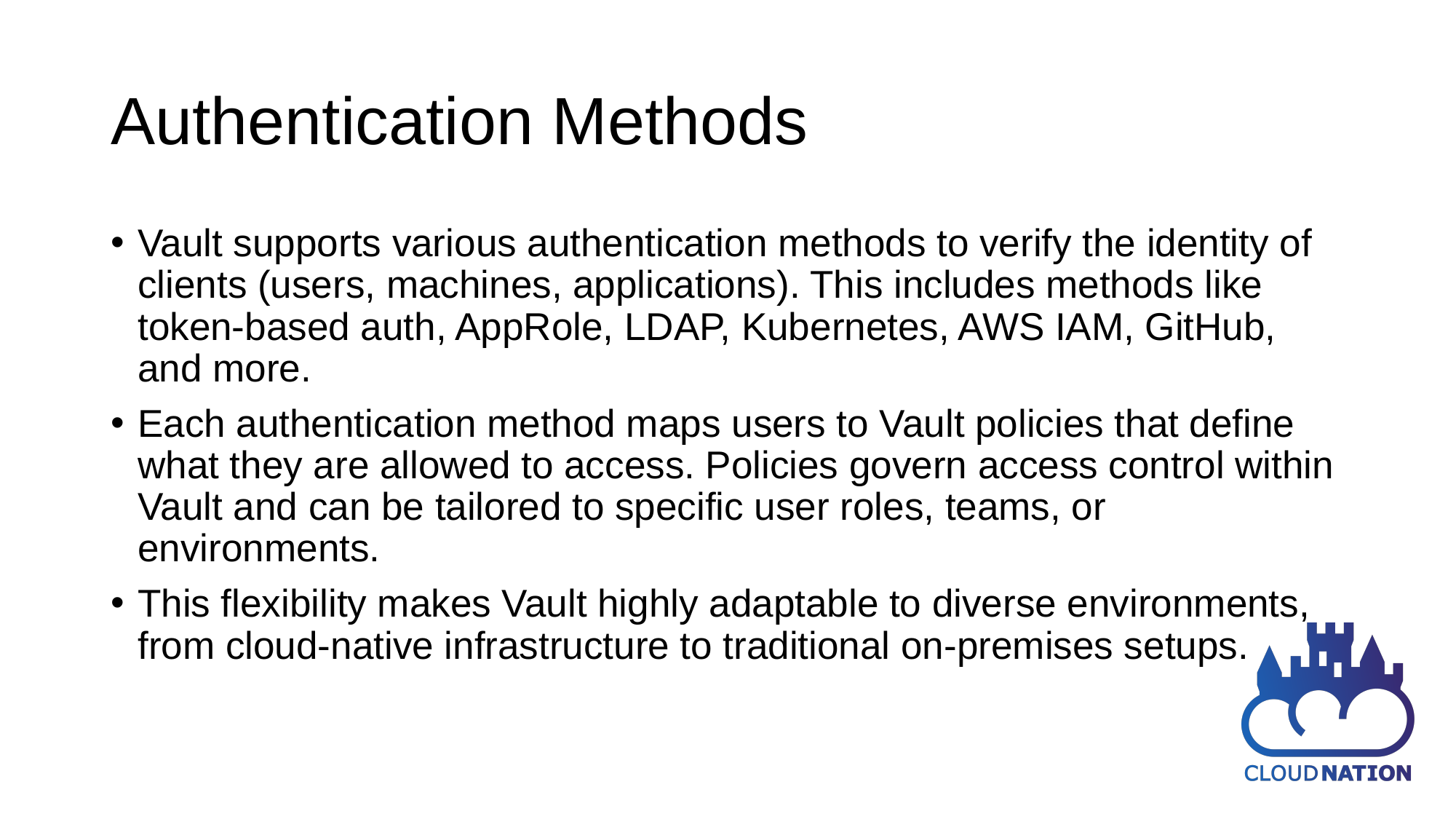

# Authentication Methods
Vault supports various authentication methods to verify the identity of clients (users, machines, applications). This includes methods like token-based auth, AppRole, LDAP, Kubernetes, AWS IAM, GitHub, and more.
Each authentication method maps users to Vault policies that define what they are allowed to access. Policies govern access control within Vault and can be tailored to specific user roles, teams, or environments.
This flexibility makes Vault highly adaptable to diverse environments, from cloud-native infrastructure to traditional on-premises setups.